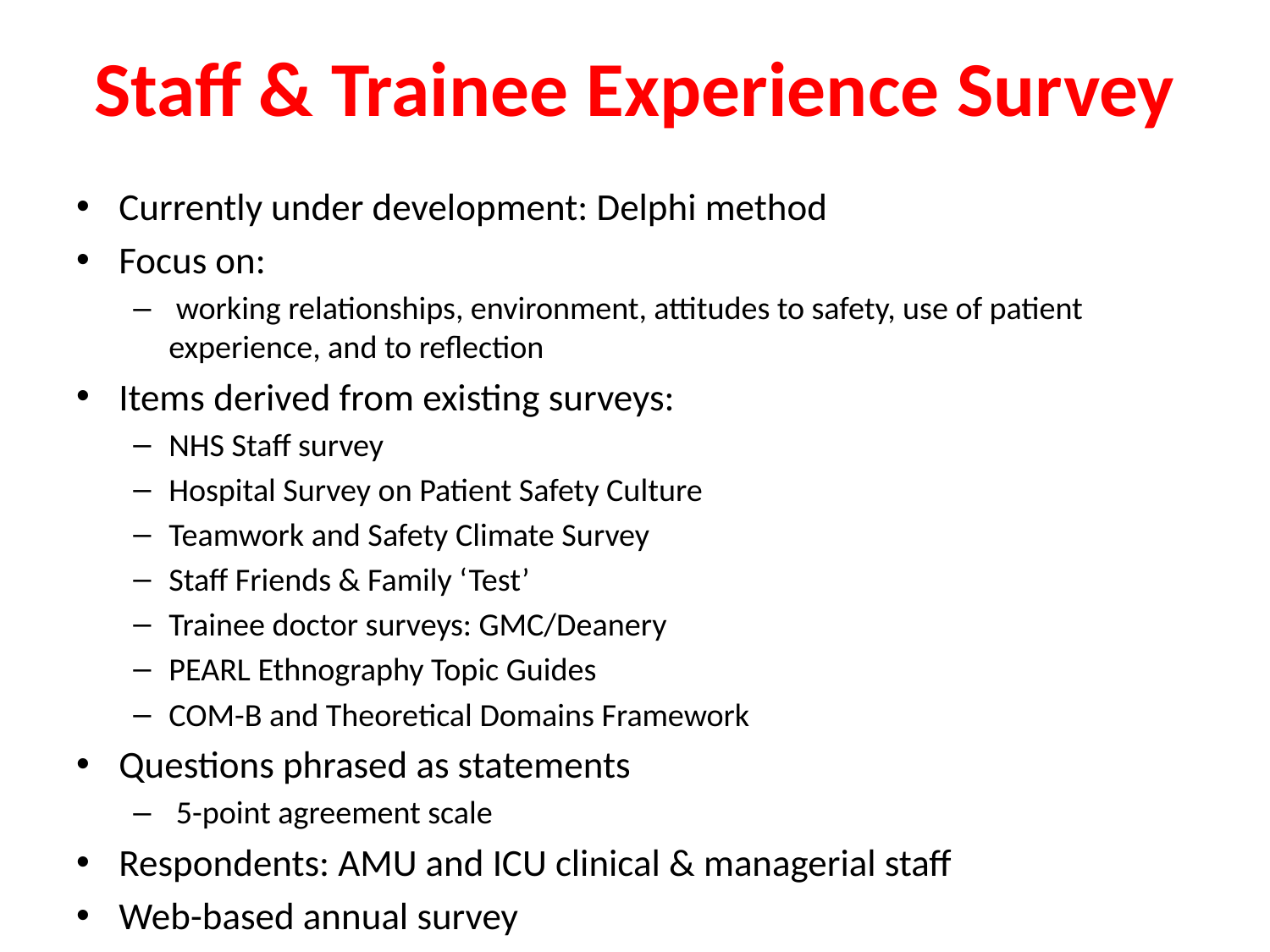

# Staff & Trainee Experience Survey
Currently under development: Delphi method
Focus on:
 working relationships, environment, attitudes to safety, use of patient experience, and to reflection
Items derived from existing surveys:
NHS Staff survey
Hospital Survey on Patient Safety Culture
Teamwork and Safety Climate Survey
Staff Friends & Family ‘Test’
Trainee doctor surveys: GMC/Deanery
PEARL Ethnography Topic Guides
COM-B and Theoretical Domains Framework
Questions phrased as statements
 5-point agreement scale
Respondents: AMU and ICU clinical & managerial staff
Web-based annual survey